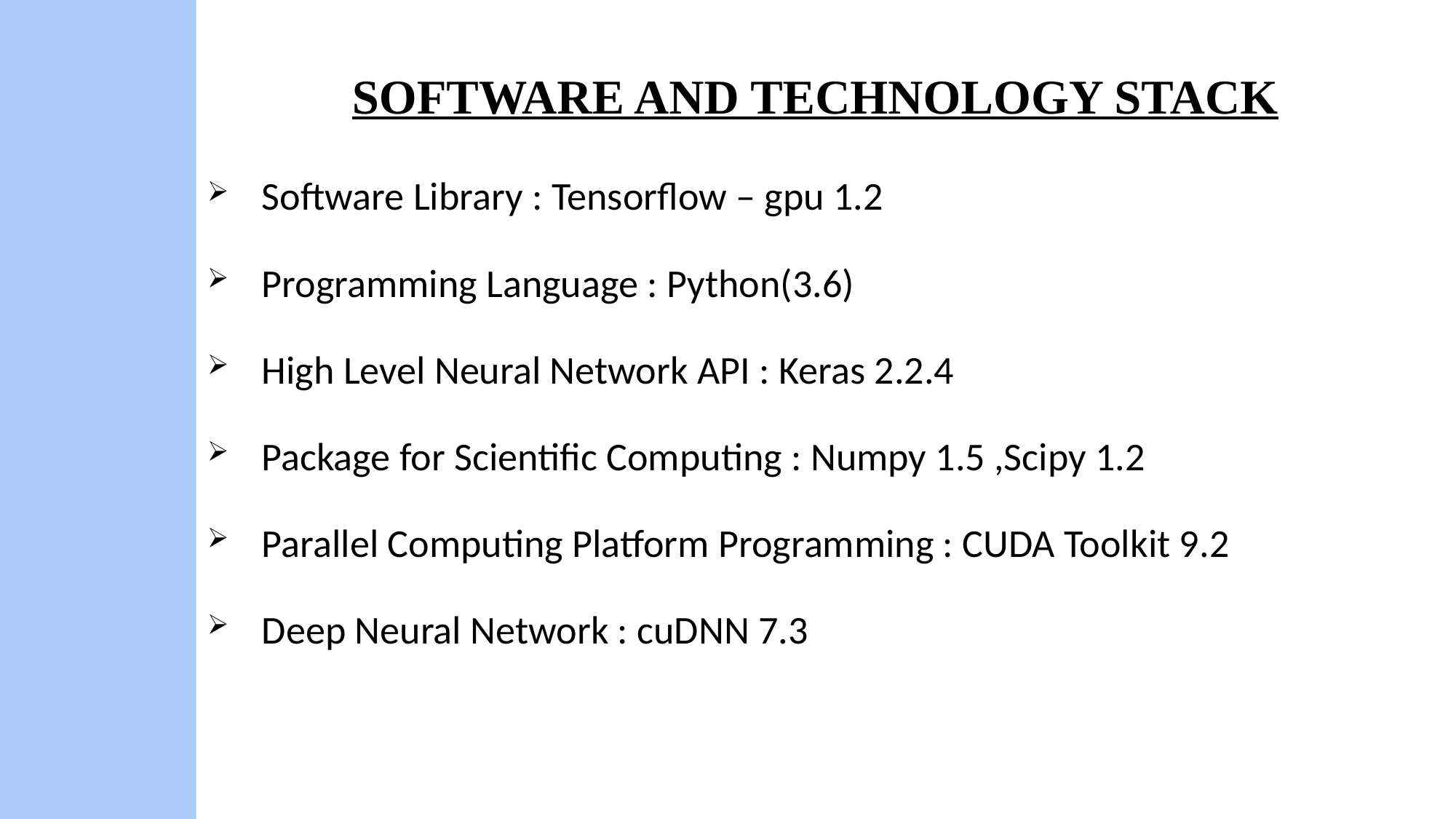

# SOFTWARE AND TECHNOLOGY STACK
Software Library : Tensorflow – gpu 1.2
Programming Language : Python(3.6)
High Level Neural Network API : Keras 2.2.4
Package for Scientific Computing : Numpy 1.5 ,Scipy 1.2
Parallel Computing Platform Programming : CUDA Toolkit 9.2
Deep Neural Network : cuDNN 7.3